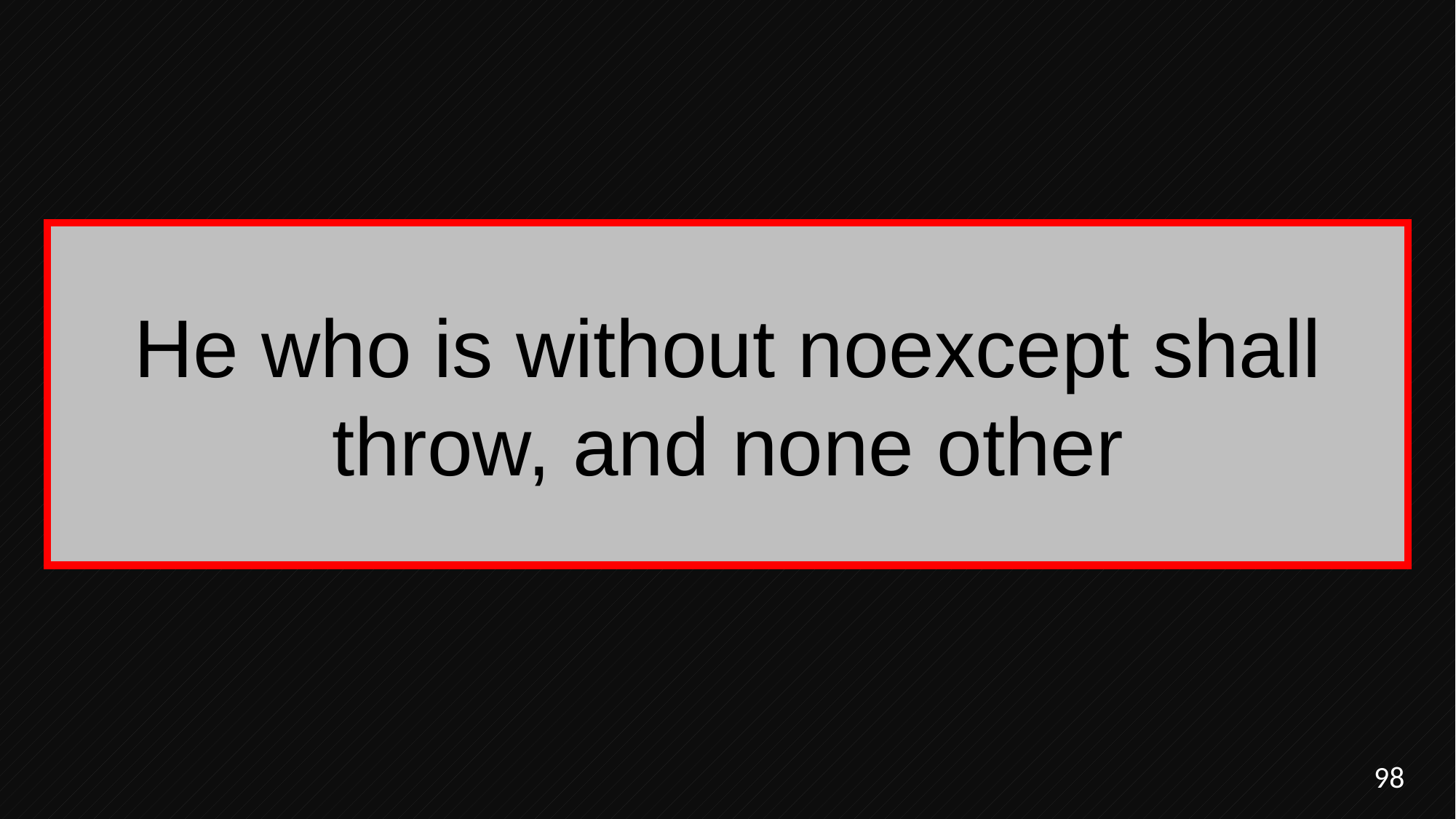

He who is without noexcept shall throw, and none other
98